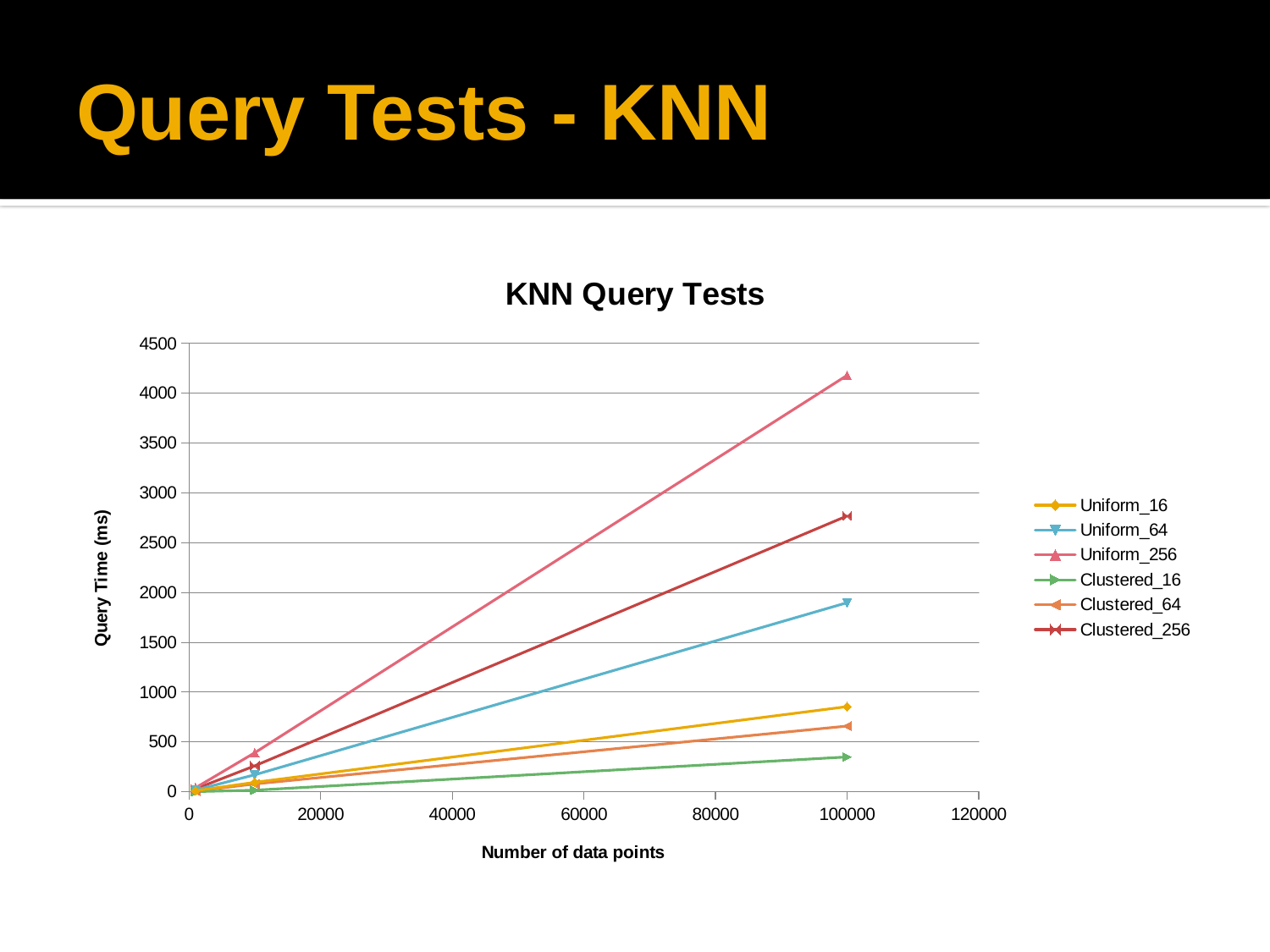

# Query Tests - KNN

### Chart: KNN Query Tests

| Category |  |  |  |  |  |  |
|---|---|---|---|---|---|---|